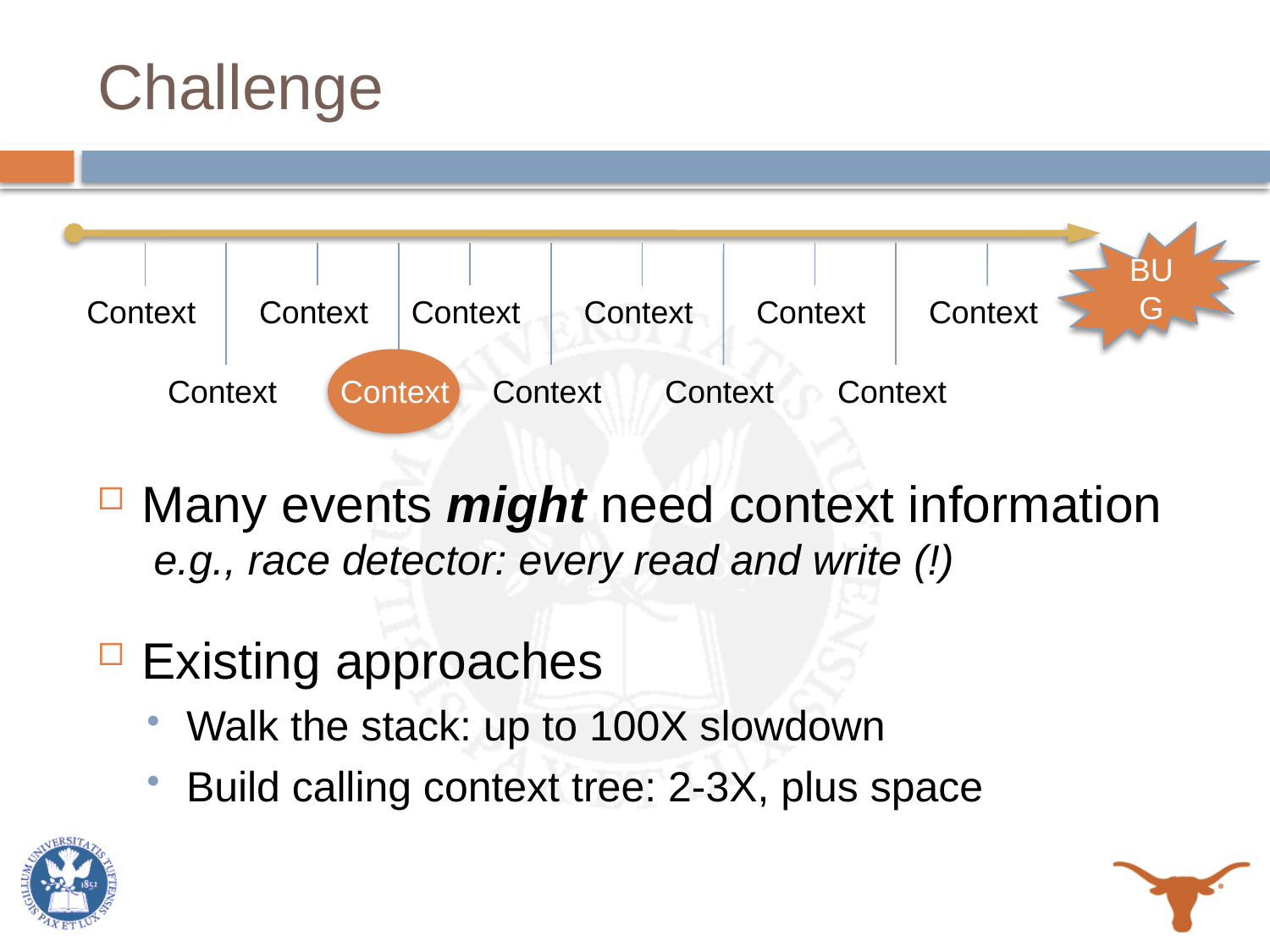

# Challenge
BUG
Context
Context
Context
Context
Context
Context

Context
Context
Context
Context
Context
Many events might need context information
 e.g., race detector: every read and write (!)
Existing approaches
Walk the stack: up to 100X slowdown
Build calling context tree: 2-3X, plus space